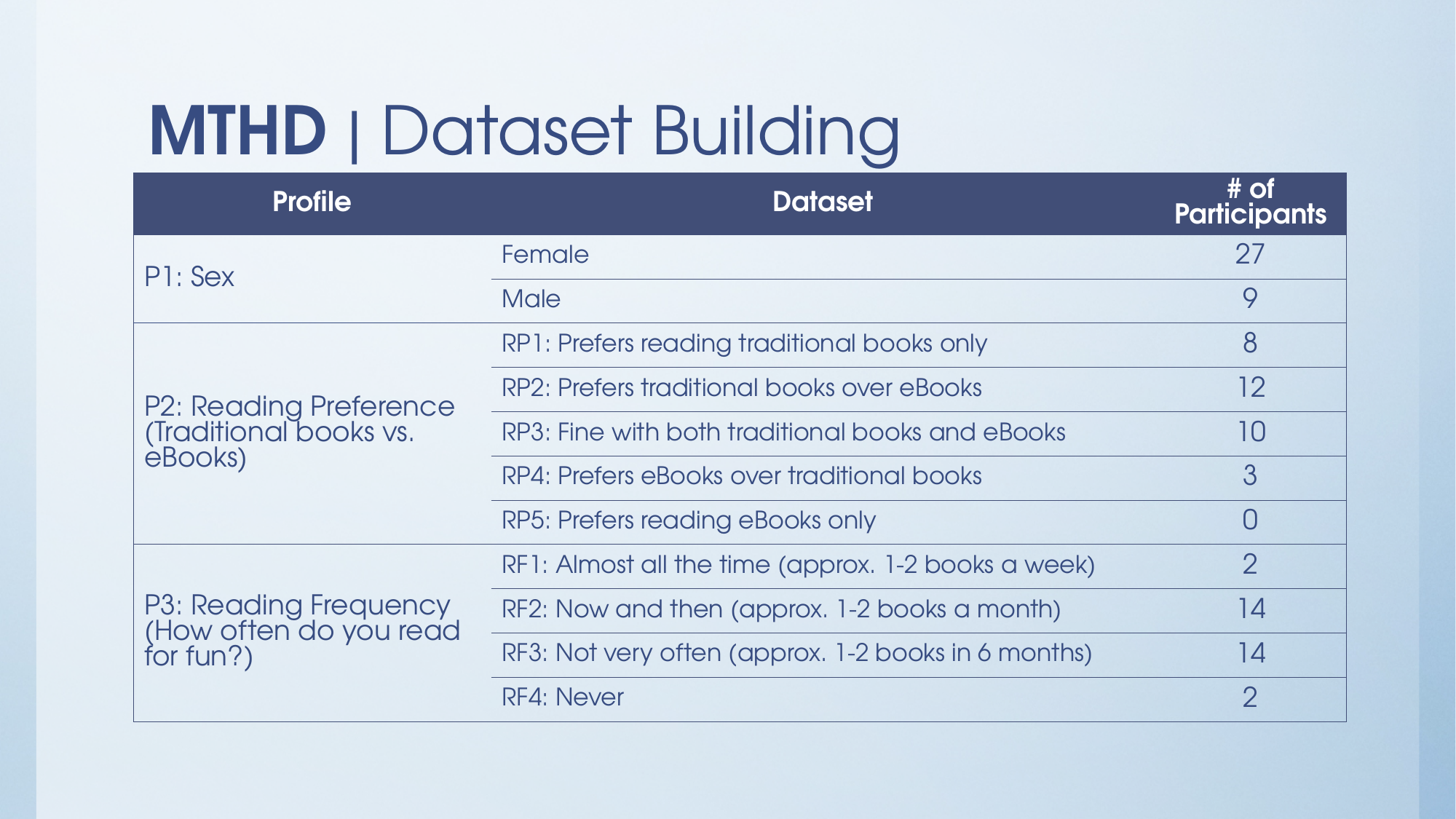

# MTHD | Dataset Building
| Profile | Dataset | # of Participants |
| --- | --- | --- |
| P1: Sex | Female | 27 |
|  | Male | 9 |
| P2: Reading Preference (Traditional books vs. eBooks) | RP1: Prefers reading traditional books only | 8 |
|  | RP2: Prefers traditional books over eBooks | 12 |
|  | RP3: Fine with both traditional books and eBooks | 10 |
|  | RP4: Prefers eBooks over traditional books | 3 |
|  | RP5: Prefers reading eBooks only | 0 |
| P3: Reading Frequency (How often do you read for fun?) | RF1: Almost all the time (approx. 1-2 books a week) | 2 |
|  | RF2: Now and then (approx. 1-2 books a month) | 14 |
|  | RF3: Not very often (approx. 1-2 books in 6 months) | 14 |
|  | RF4: Never | 2 |